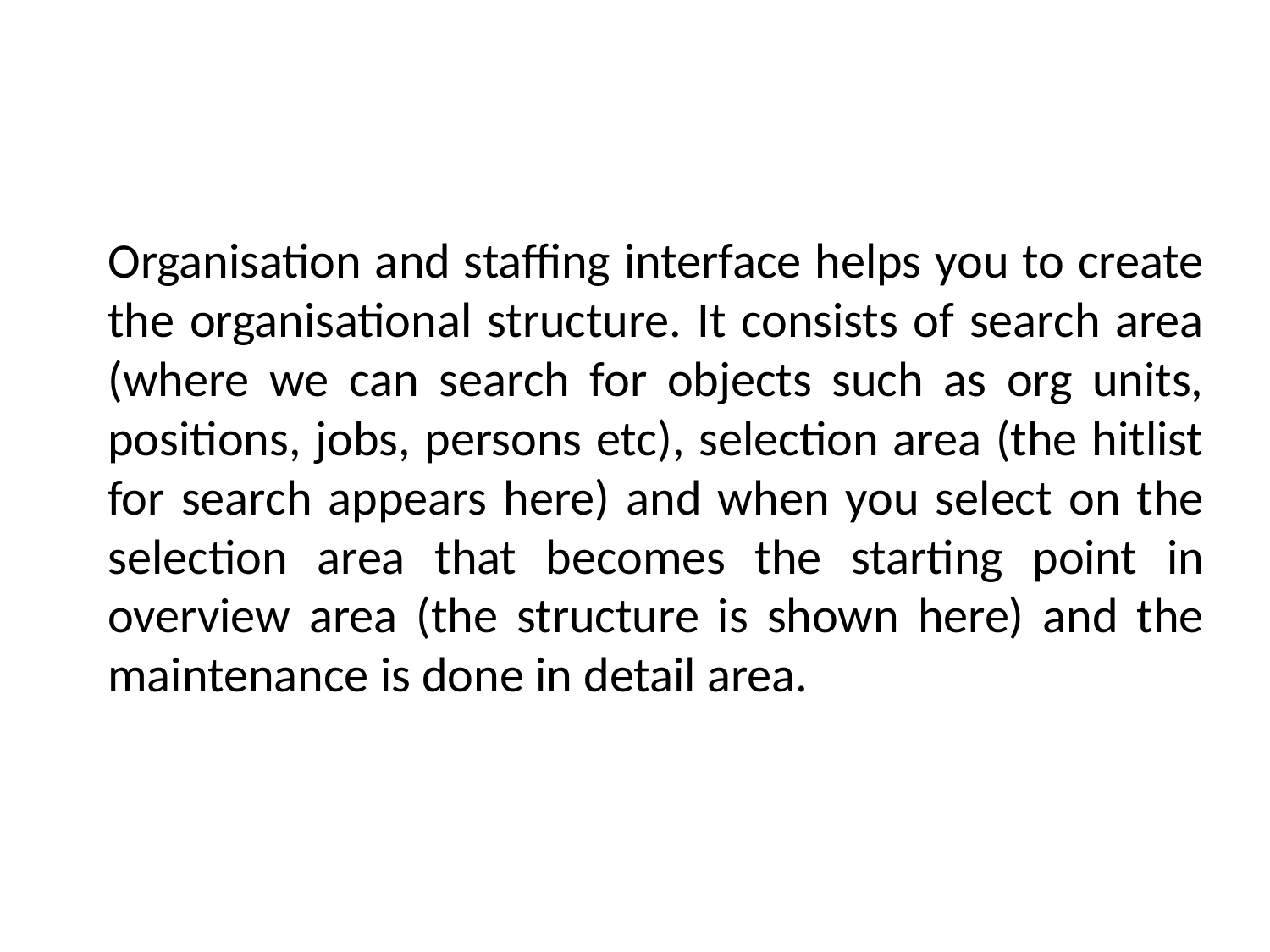

# Organisation and staffing interface helps you to create the organisational structure. It consists of search area (where we can search for objects such as org units, positions, jobs, persons etc), selection area (the hitlist for search appears here) and when you select on the selection area that becomes the starting point in overview area (the structure is shown here) and the maintenance is done in detail area.